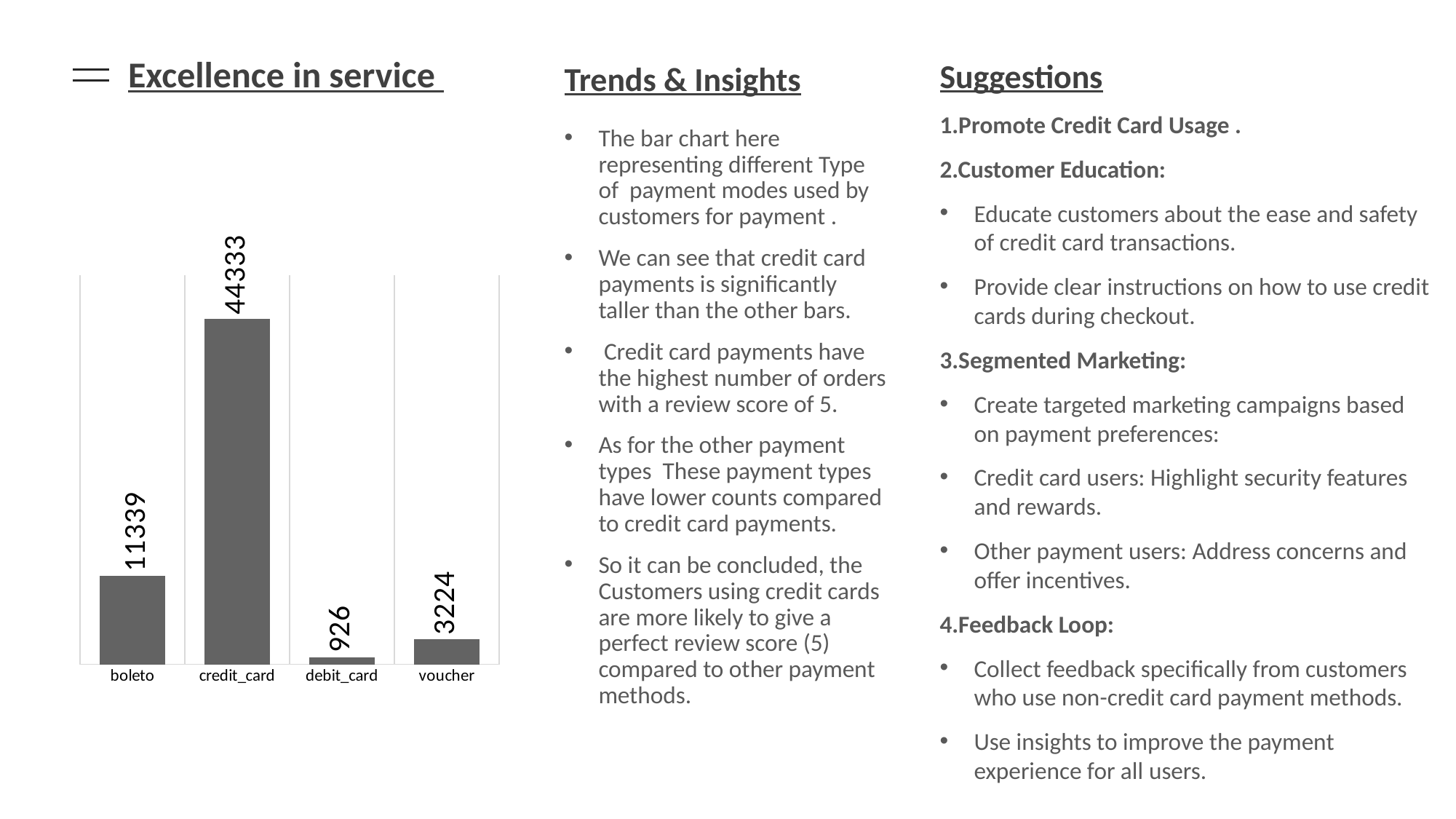

# Excellence in service
Suggestions
Trends & Insights
1.Promote Credit Card Usage .
2.Customer Education:
Educate customers about the ease and safety of credit card transactions.
Provide clear instructions on how to use credit cards during checkout.
3.Segmented Marketing:
Create targeted marketing campaigns based on payment preferences:
Credit card users: Highlight security features and rewards.
Other payment users: Address concerns and offer incentives.
4.Feedback Loop:
Collect feedback specifically from customers who use non-credit card payment methods.
Use insights to improve the payment experience for all users.

### Chart

| Category | 5 |
|---|---|
| boleto | 11339.0 |
| credit_card | 44333.0 |
| debit_card | 926.0 |
| voucher | 3224.0 |
The bar chart here representing different Type of  payment modes used by customers for payment .
We can see that credit card payments is significantly taller than the other bars.
 Credit card payments have the highest number of orders with a review score of 5.
As for the other payment types  These payment types have lower counts compared to credit card payments.
So it can be concluded, the Customers using credit cards are more likely to give a perfect review score (5) compared to other payment methods.